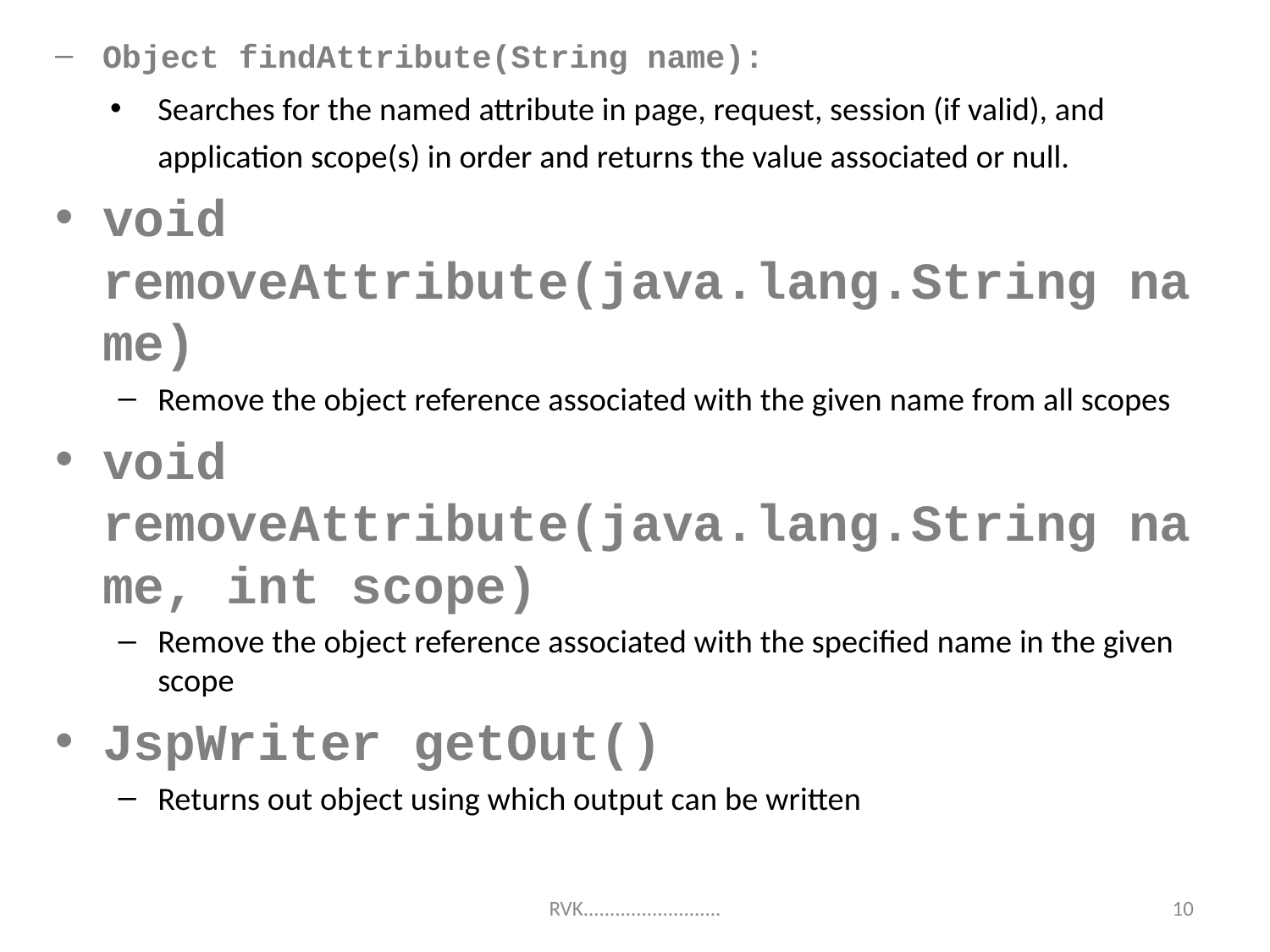

Object findAttribute(String name):
Searches for the named attribute in page, request, session (if valid), and application scope(s) in order and returns the value associated or null.
void removeAttribute(java.lang.String name)
Remove the object reference associated with the given name from all scopes
void removeAttribute(java.lang.String name, int scope)
Remove the object reference associated with the specified name in the given scope
JspWriter getOut()
Returns out object using which output can be written
10
RVK..........................